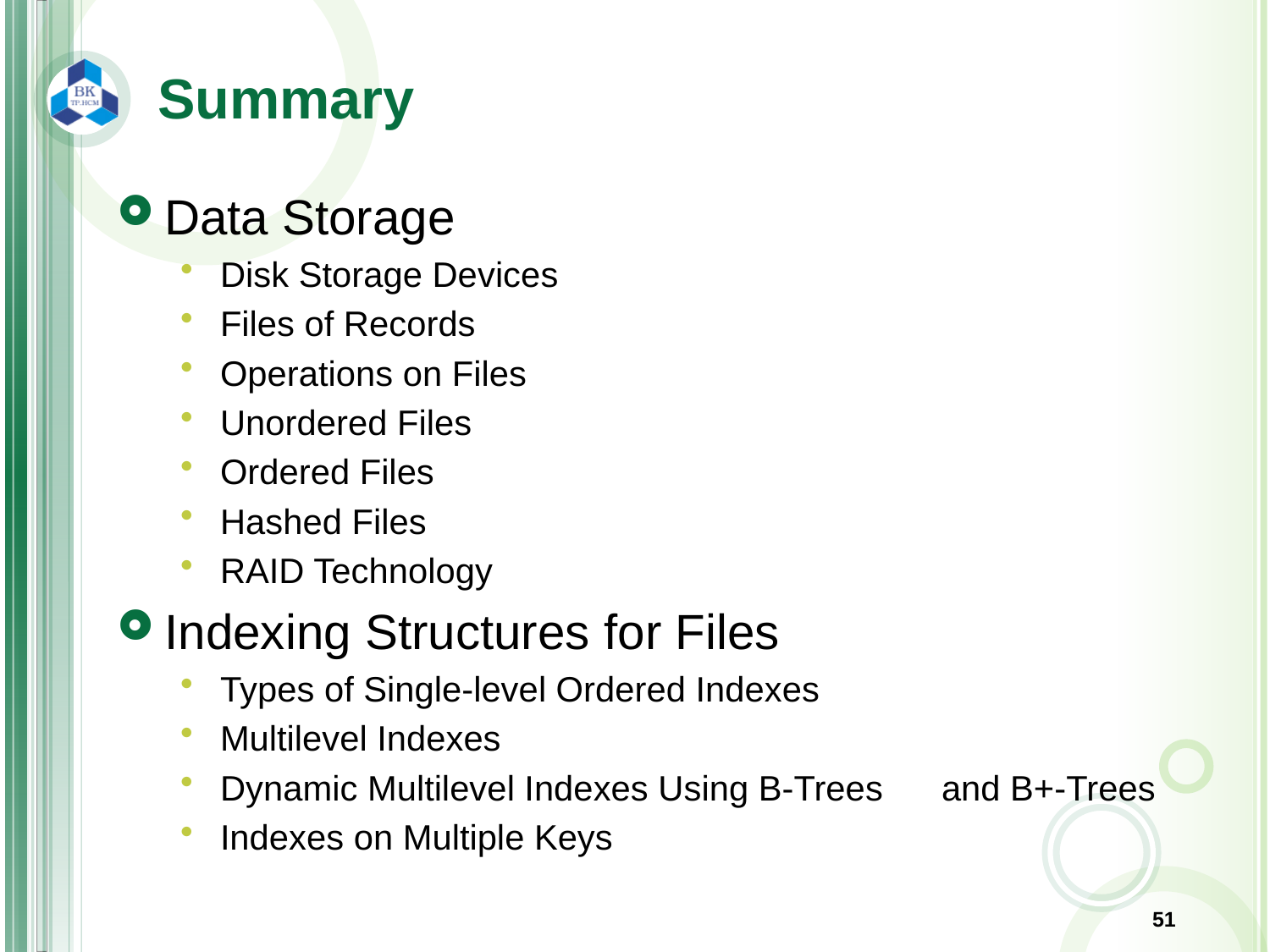

# Summary
Data Storage
Disk Storage Devices
Files of Records
Operations on Files
Unordered Files
Ordered Files
Hashed Files
RAID Technology
Indexing Structures for Files
Types of Single-level Ordered Indexes
Multilevel Indexes
Dynamic Multilevel Indexes Using B-Trees      and B+-Trees
Indexes on Multiple Keys

51